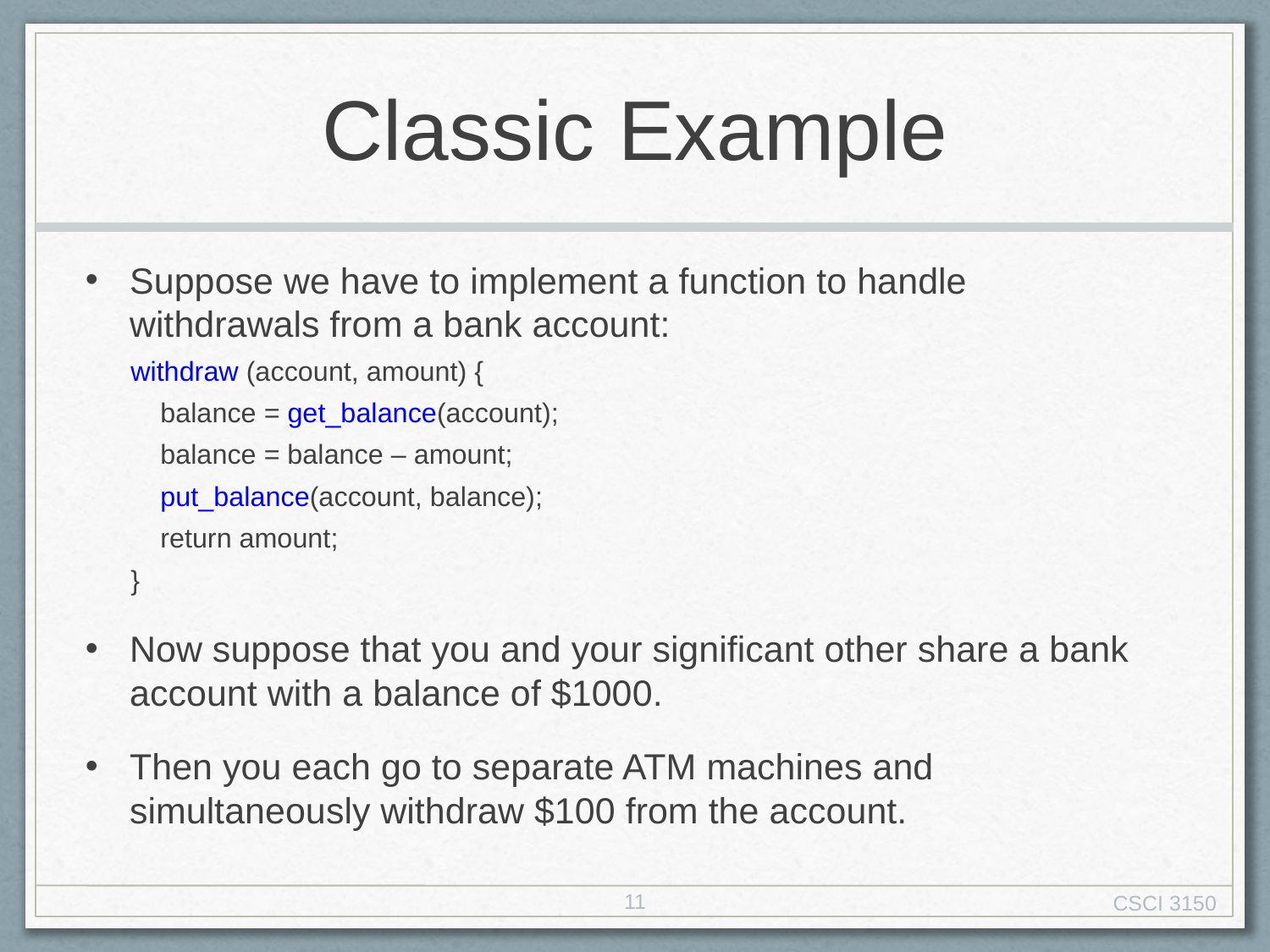

# Classic Example
Suppose we have to implement a function to handle withdrawals from a bank account:
withdraw (account, amount) {
balance = get_balance(account);
balance = balance – amount;
put_balance(account, balance);
return amount;
}
Now suppose that you and your significant other share a bank account with a balance of $1000.
Then you each go to separate ATM machines and simultaneously withdraw $100 from the account.
11
CSCI 3150